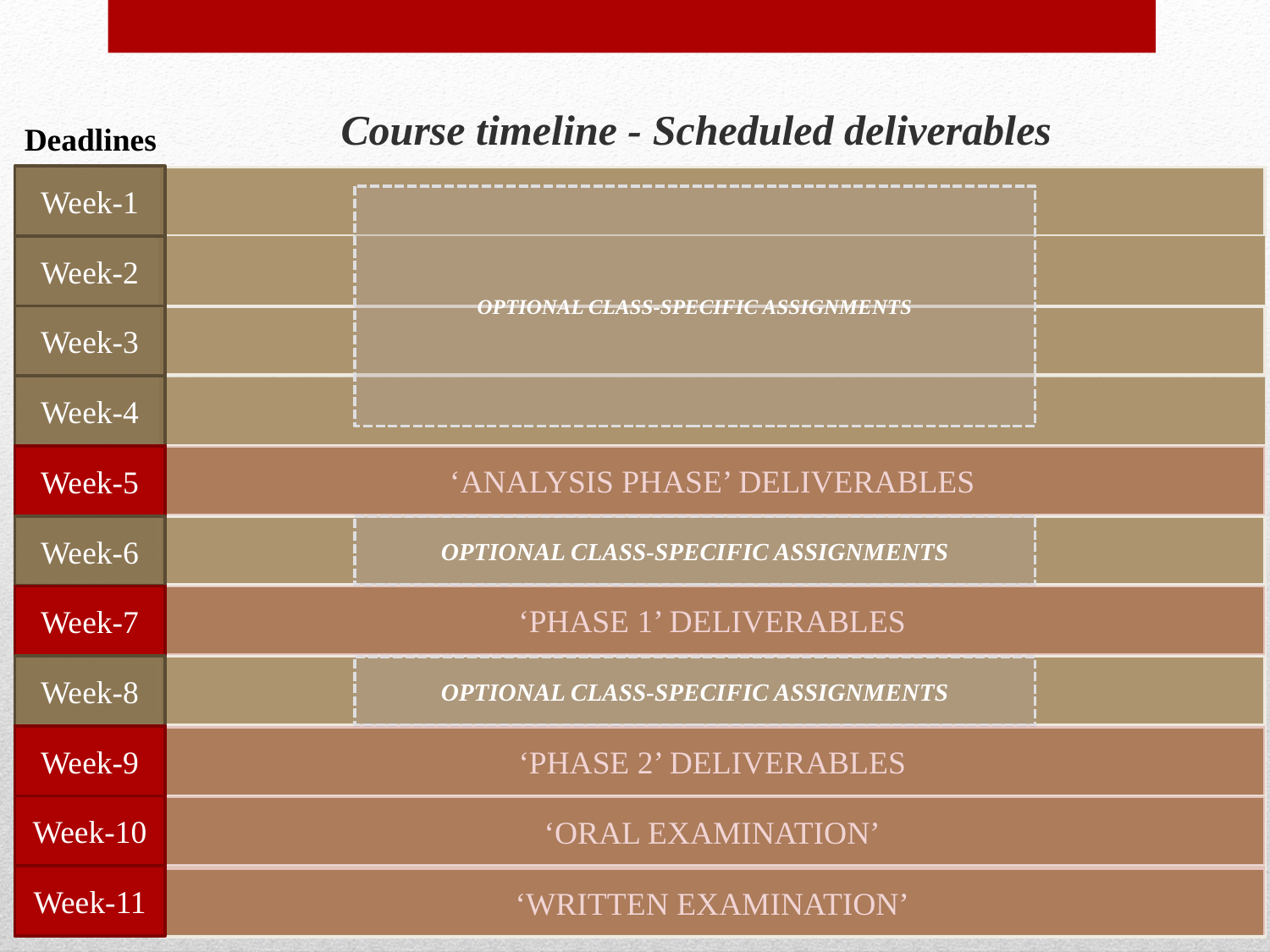

Course timeline - Scheduled deliverables

Deadlines
Week-1

OPTIONAL CLASS-SPECIFIC ASSIGNMENTS

Week-2
Week-3

Week-4

Week-5
‘ANALYSIS PHASE’ DELIVERABLES

Week-6

OPTIONAL CLASS-SPECIFIC ASSIGNMENTS
‘PHASE 1’ DELIVERABLES
Week-7

#
Week-8

OPTIONAL CLASS-SPECIFIC ASSIGNMENTS
Week-9

‘PHASE 2’ DELIVERABLES
Week-10

‘ORAL EXAMINATION’
Week-11

‘WRITTEN EXAMINATION’